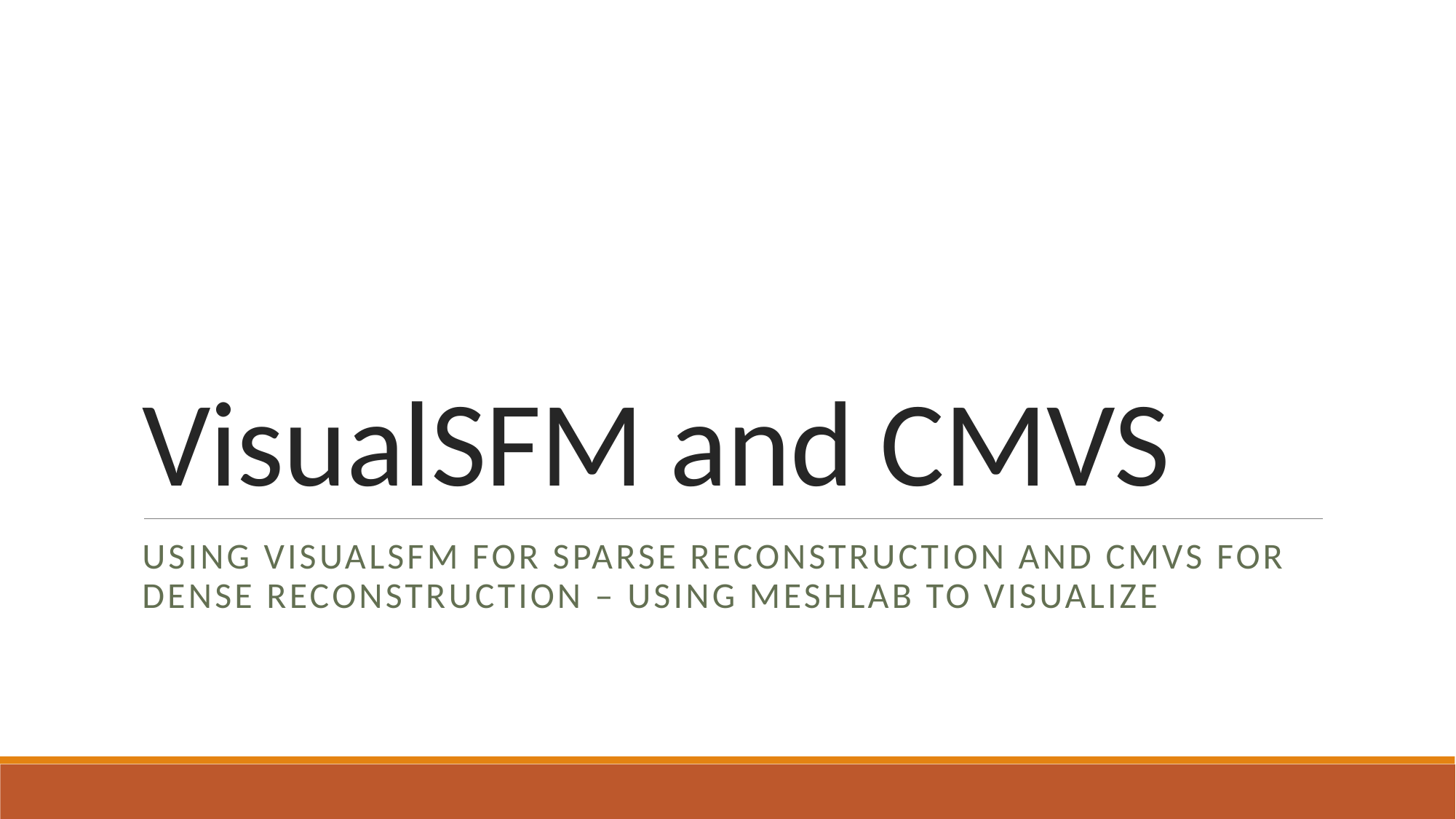

# VisualSFM and CMVS
Using visualsfm for sparse reconstruction and Cmvs for dense reconstruction – using meshlab to visualize